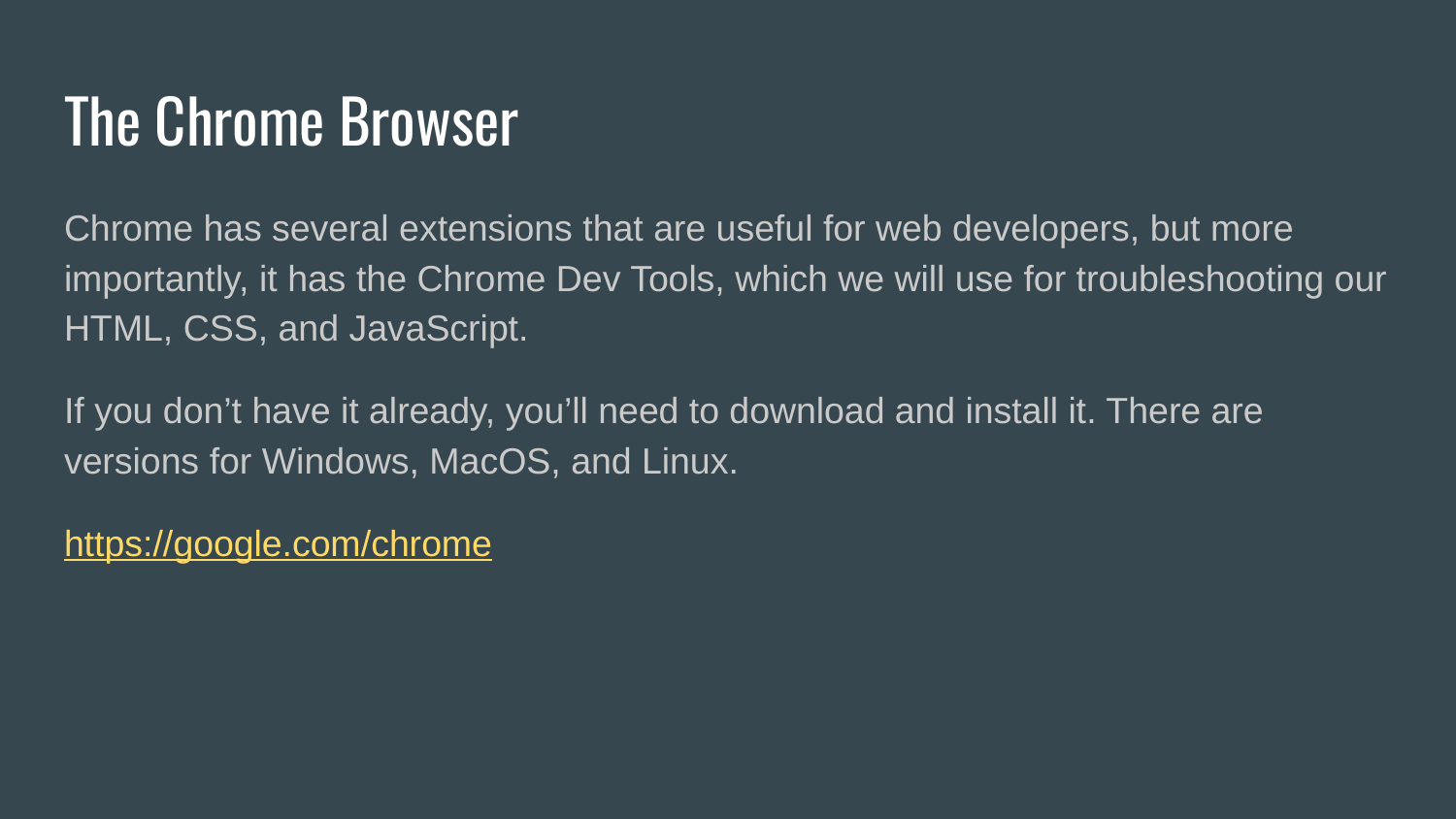

# The Chrome Browser
Chrome has several extensions that are useful for web developers, but more importantly, it has the Chrome Dev Tools, which we will use for troubleshooting our HTML, CSS, and JavaScript.
If you don’t have it already, you’ll need to download and install it. There are versions for Windows, MacOS, and Linux.
https://google.com/chrome